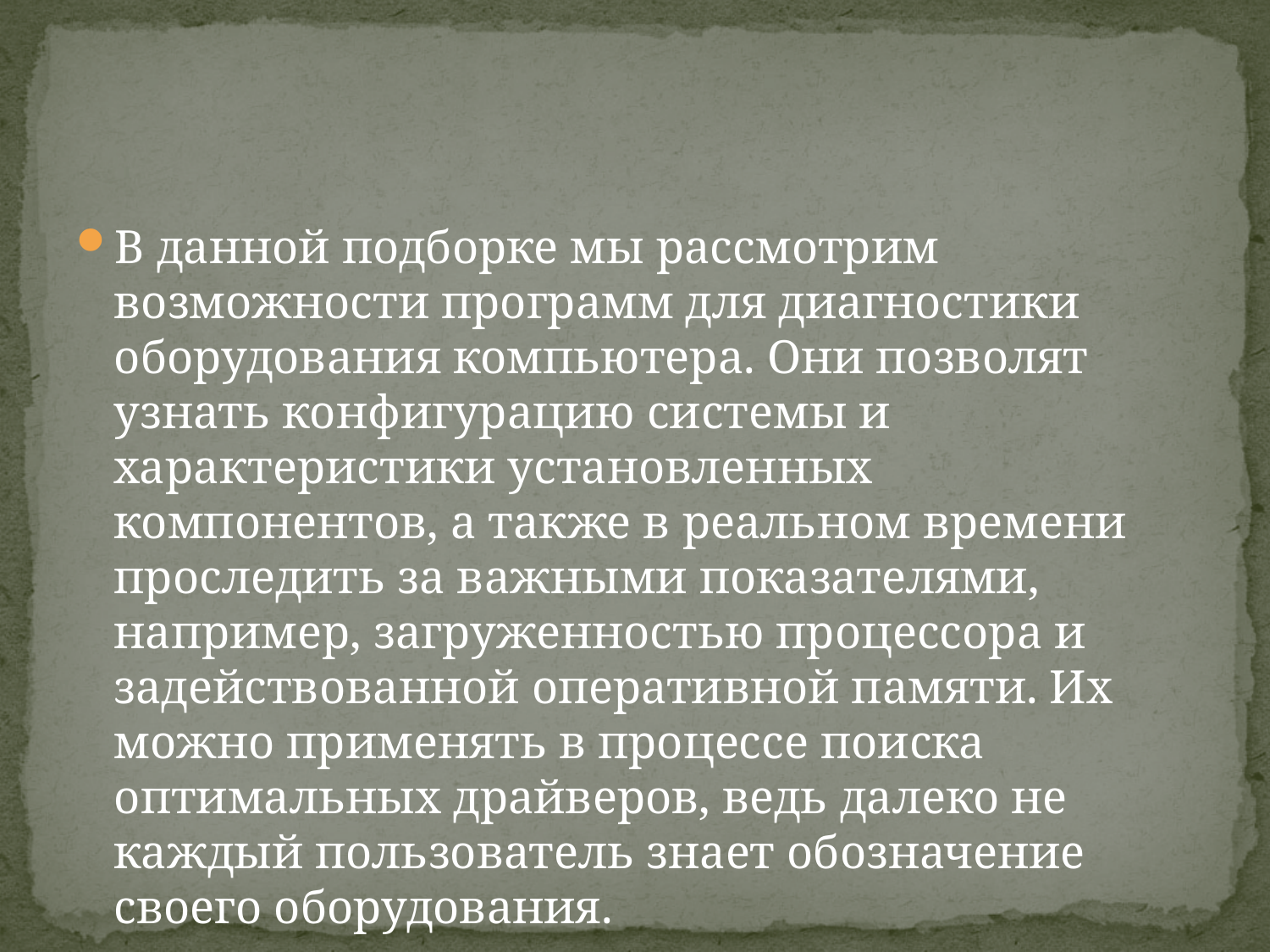

#
В данной подборке мы рассмотрим возможности программ для диагностики оборудования компьютера. Они позволят узнать конфигурацию системы и характеристики установленных компонентов, а также в реальном времени проследить за важными показателями, например, загруженностью процессора и задействованной оперативной памяти. Их можно применять в процессе поиска оптимальных драйверов, ведь далеко не каждый пользователь знает обозначение своего оборудования.